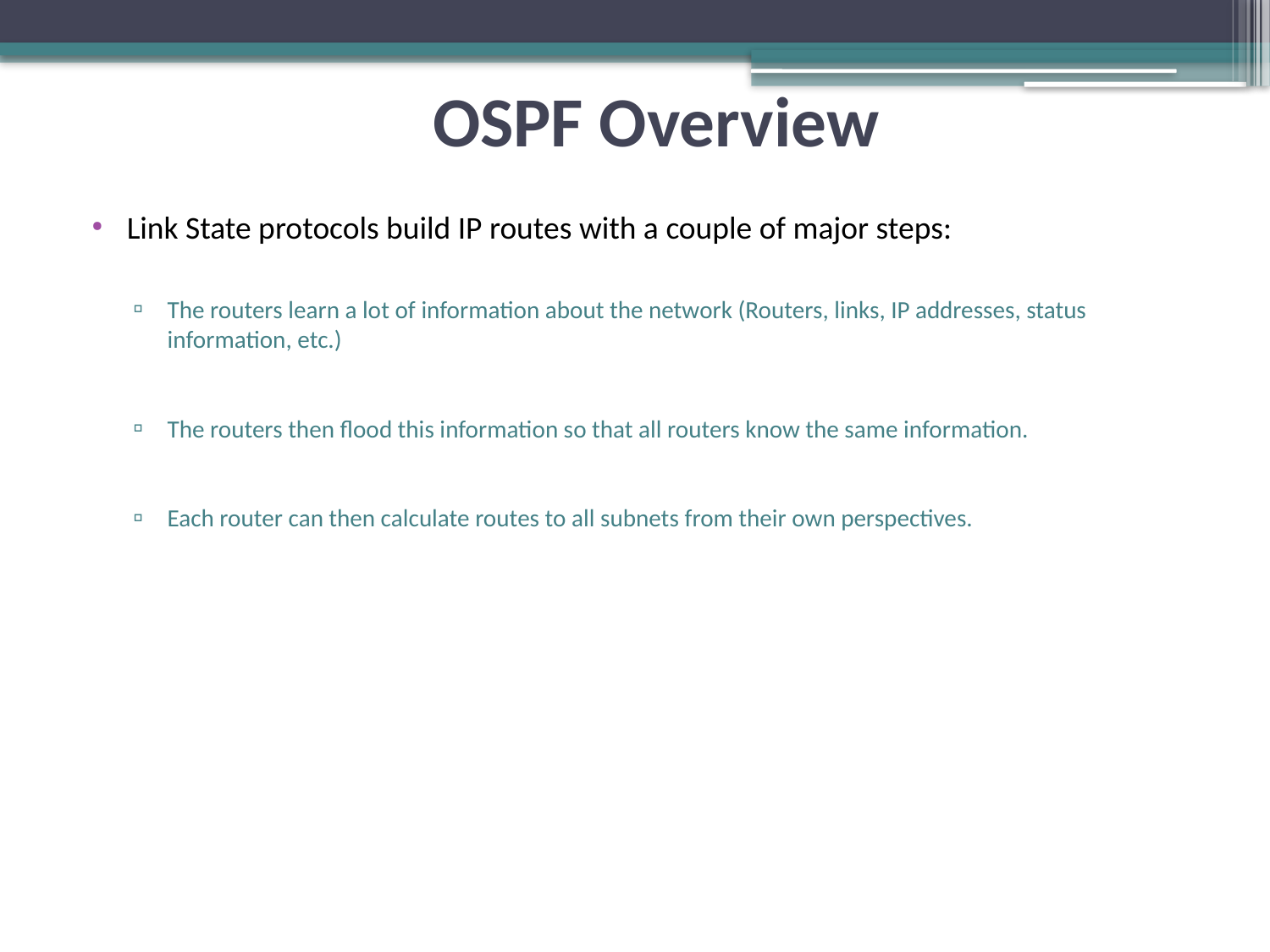

OSPF Overview
Link State protocols build IP routes with a couple of major steps:

The routers learn a lot of information about the network (Routers, links, IP addresses, status information, etc.)

The routers then flood this information so that all routers know the same information.

Each router can then calculate routes to all subnets from their own perspectives.